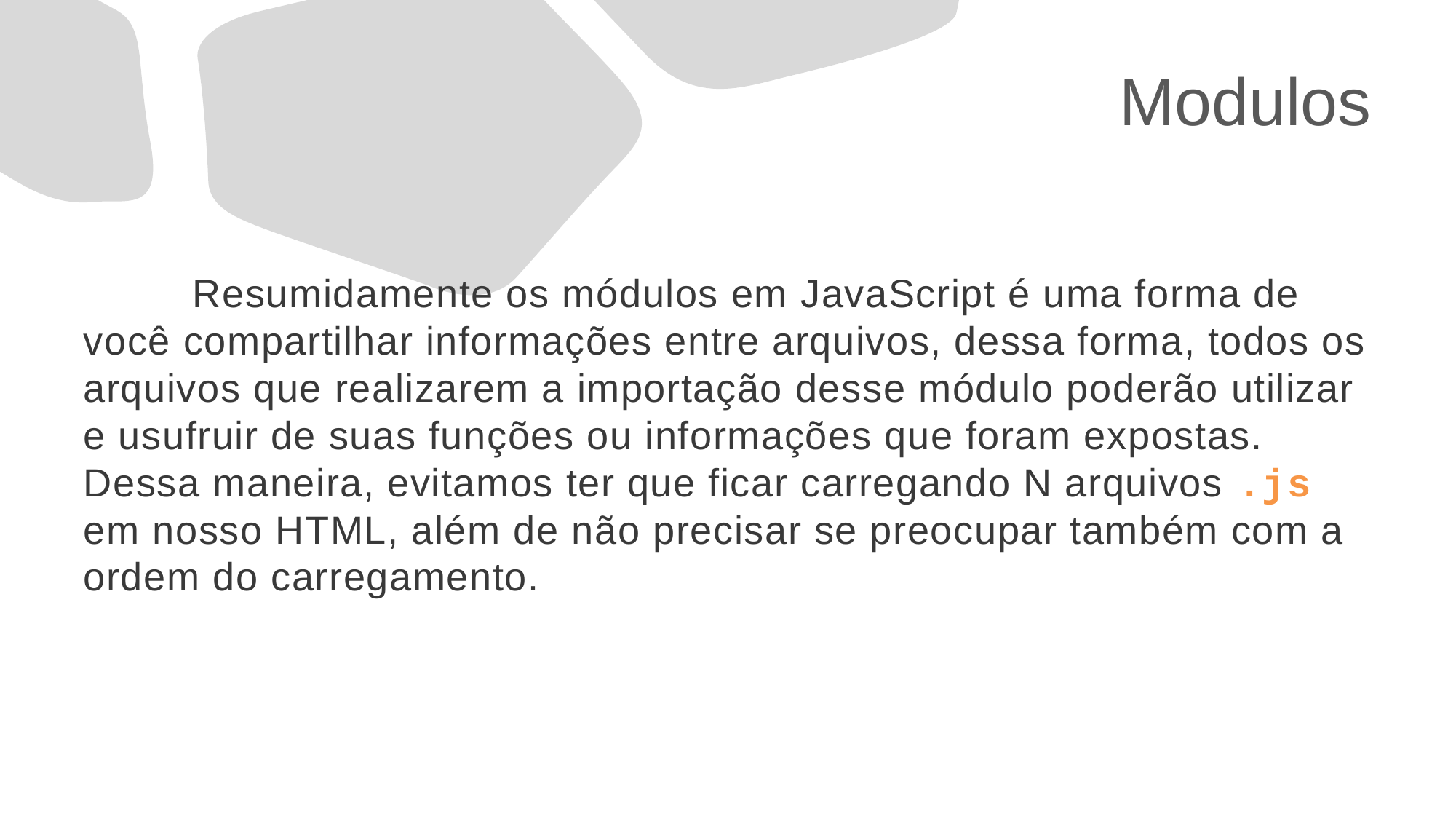

# Modulos

	Resumidamente os módulos em JavaScript é uma forma de você compartilhar informações entre arquivos, dessa forma, todos os arquivos que realizarem a importação desse módulo poderão utilizar e usufruir de suas funções ou informações que foram expostas. Dessa maneira, evitamos ter que ficar carregando N arquivos .js em nosso HTML, além de não precisar se preocupar também com a ordem do carregamento.